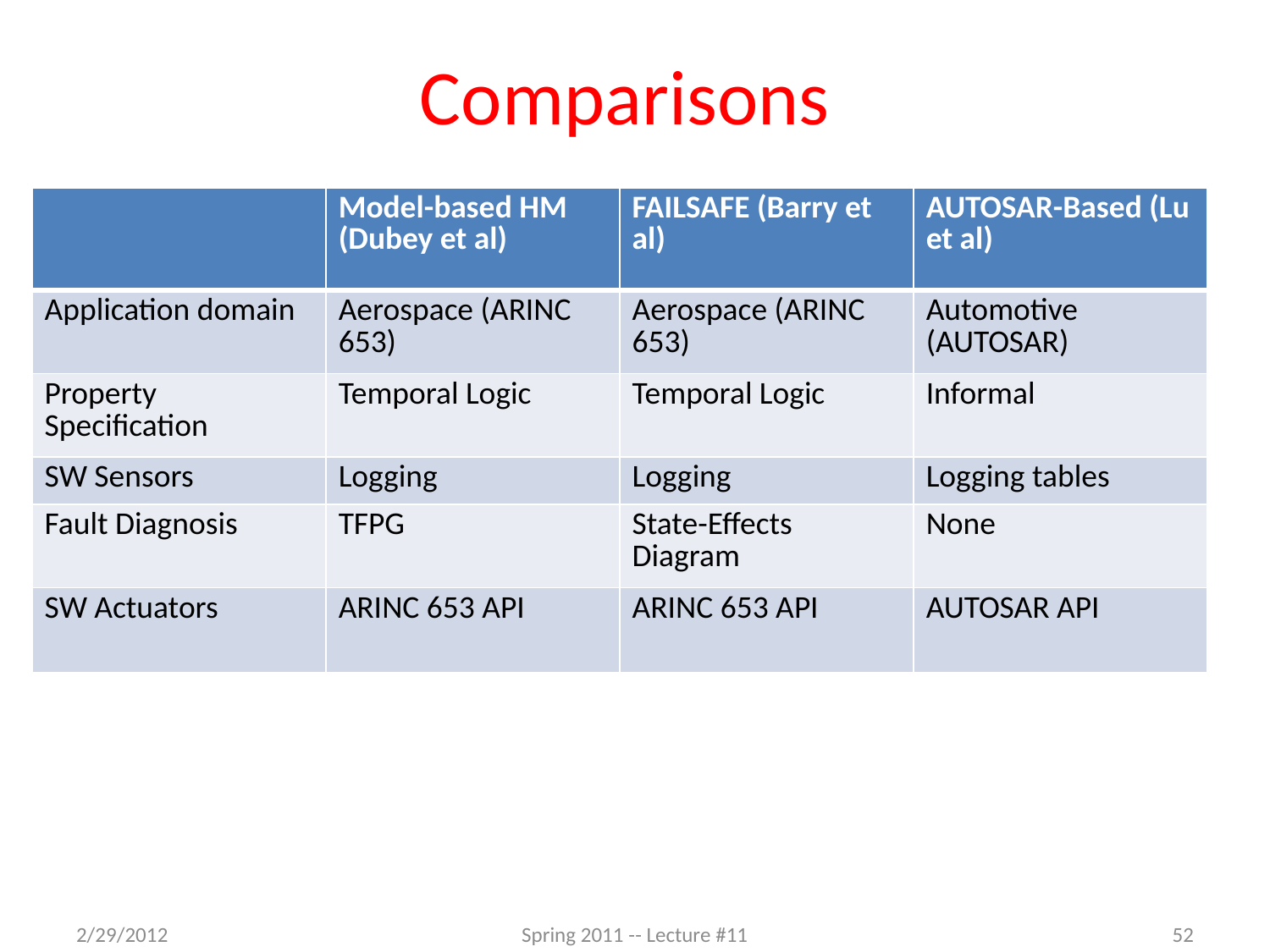

# Comparisons
|  | Model-based HM (Dubey et al) | FAILSAFE (Barry et al) | AUTOSAR-Based (Lu et al) |
| --- | --- | --- | --- |
| Application domain | Aerospace (ARINC 653) | Aerospace (ARINC 653) | Automotive (AUTOSAR) |
| Property Specification | Temporal Logic | Temporal Logic | Informal |
| SW Sensors | Logging | Logging | Logging tables |
| Fault Diagnosis | TFPG | State-Effects Diagram | None |
| SW Actuators | ARINC 653 API | ARINC 653 API | AUTOSAR API |
2/29/2012
Spring 2011 -- Lecture #11
52